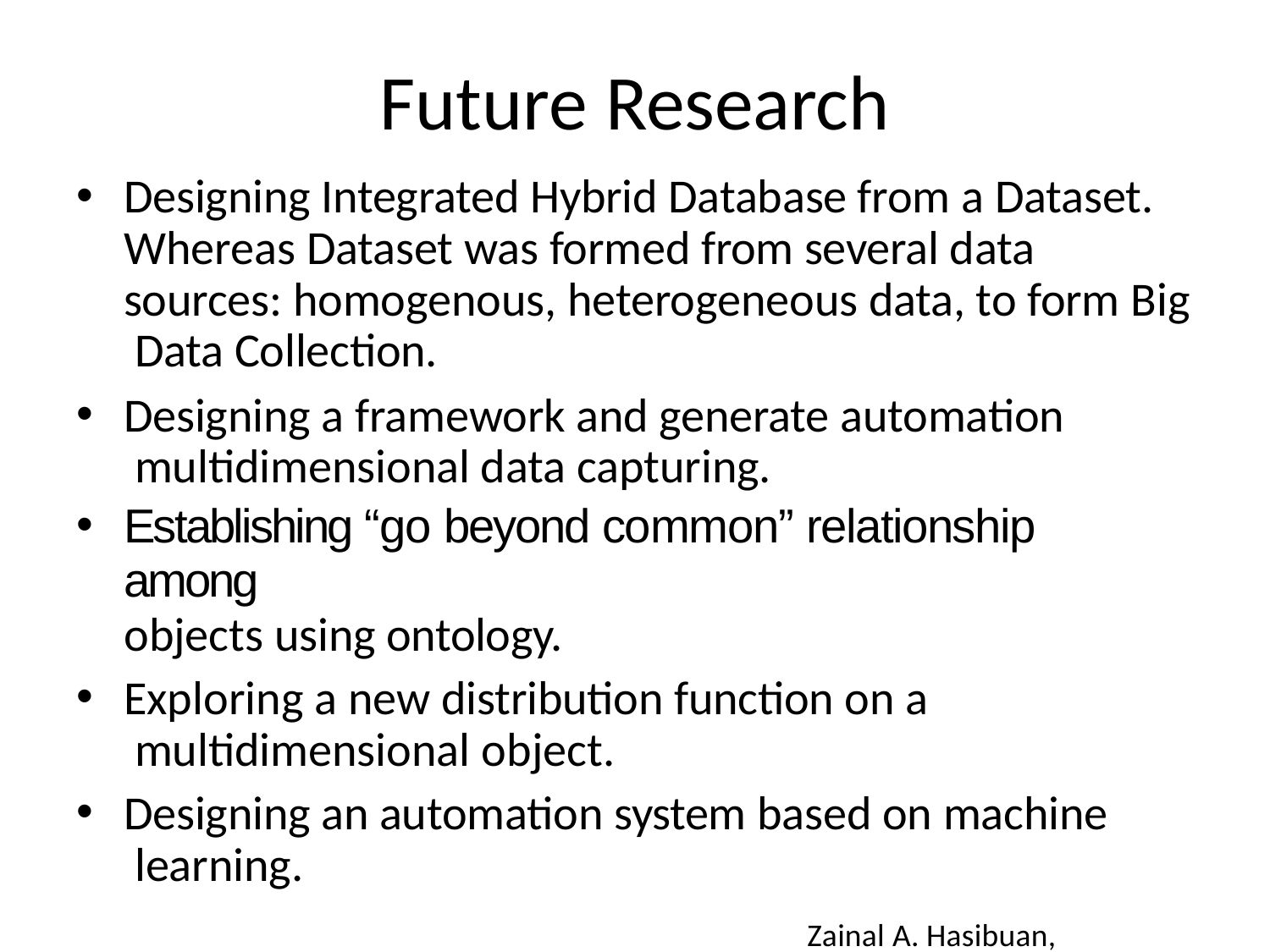

# Future Research
Designing Integrated Hybrid Database from a Dataset.  Whereas Dataset was formed from several data  sources: homogenous, heterogeneous data, to form Big  Data Collection.
Designing a framework and generate automation  multidimensional data capturing.
Establishing “go beyond common” relationship among
objects using ontology.
Exploring a new distribution function on a  multidimensional object.
Designing an automation system based on machine  learning.
Zainal A. Hasibuan, 2020